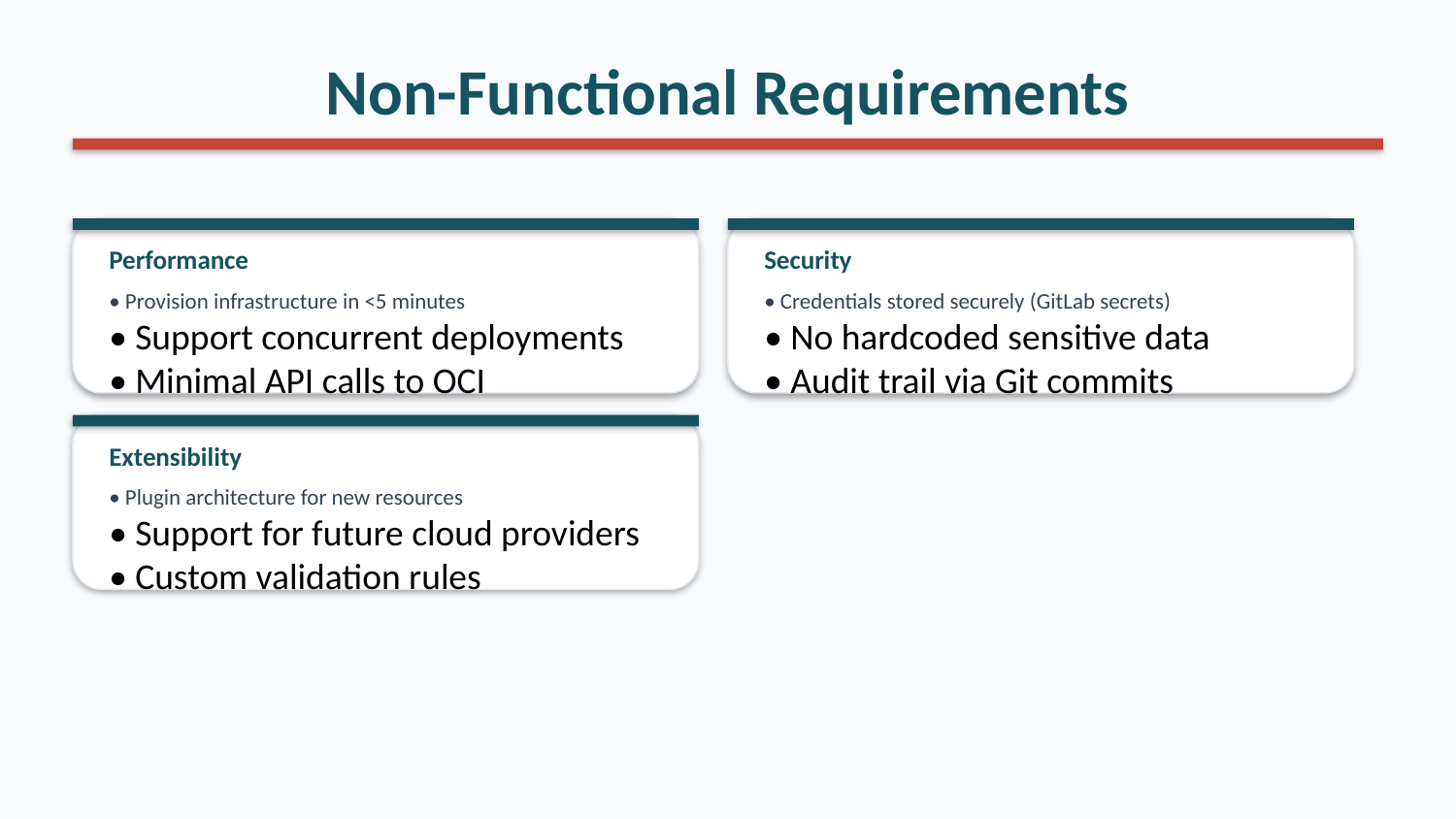

Non-Functional Requirements

Performance
Security
• Provision infrastructure in <5 minutes
• Support concurrent deployments
• Minimal API calls to OCI
• Credentials stored securely (GitLab secrets)
• No hardcoded sensitive data
• Audit trail via Git commits

Extensibility
• Plugin architecture for new resources
• Support for future cloud providers
• Custom validation rules